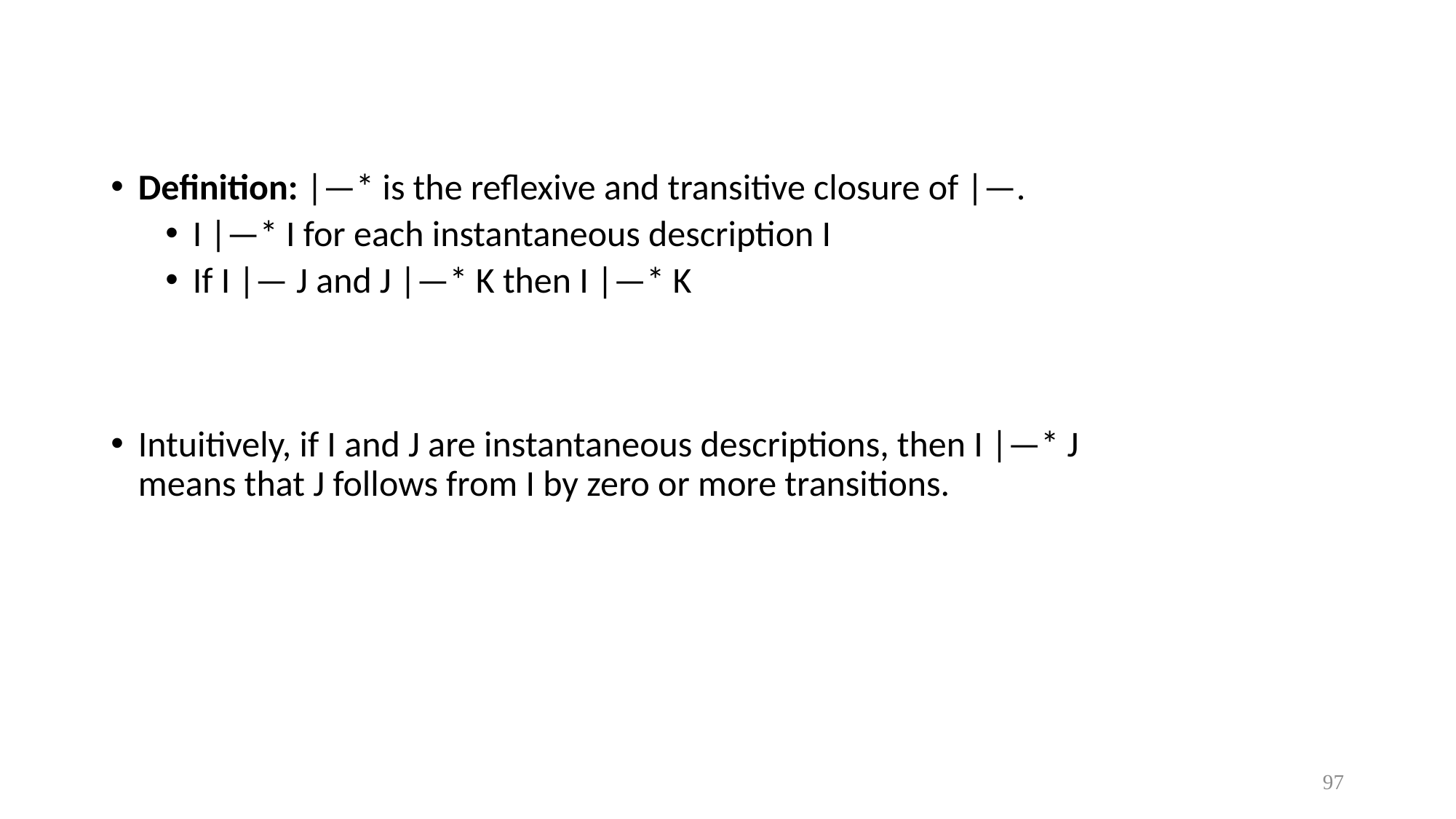

Definition: |—* is the reflexive and transitive closure of |—.
I |—* I for each instantaneous description I
If I |— J and J |—* K then I |—* K

Intuitively, if I and J are instantaneous descriptions, then I |—* J means that J follows from I by zero or more transitions.
97